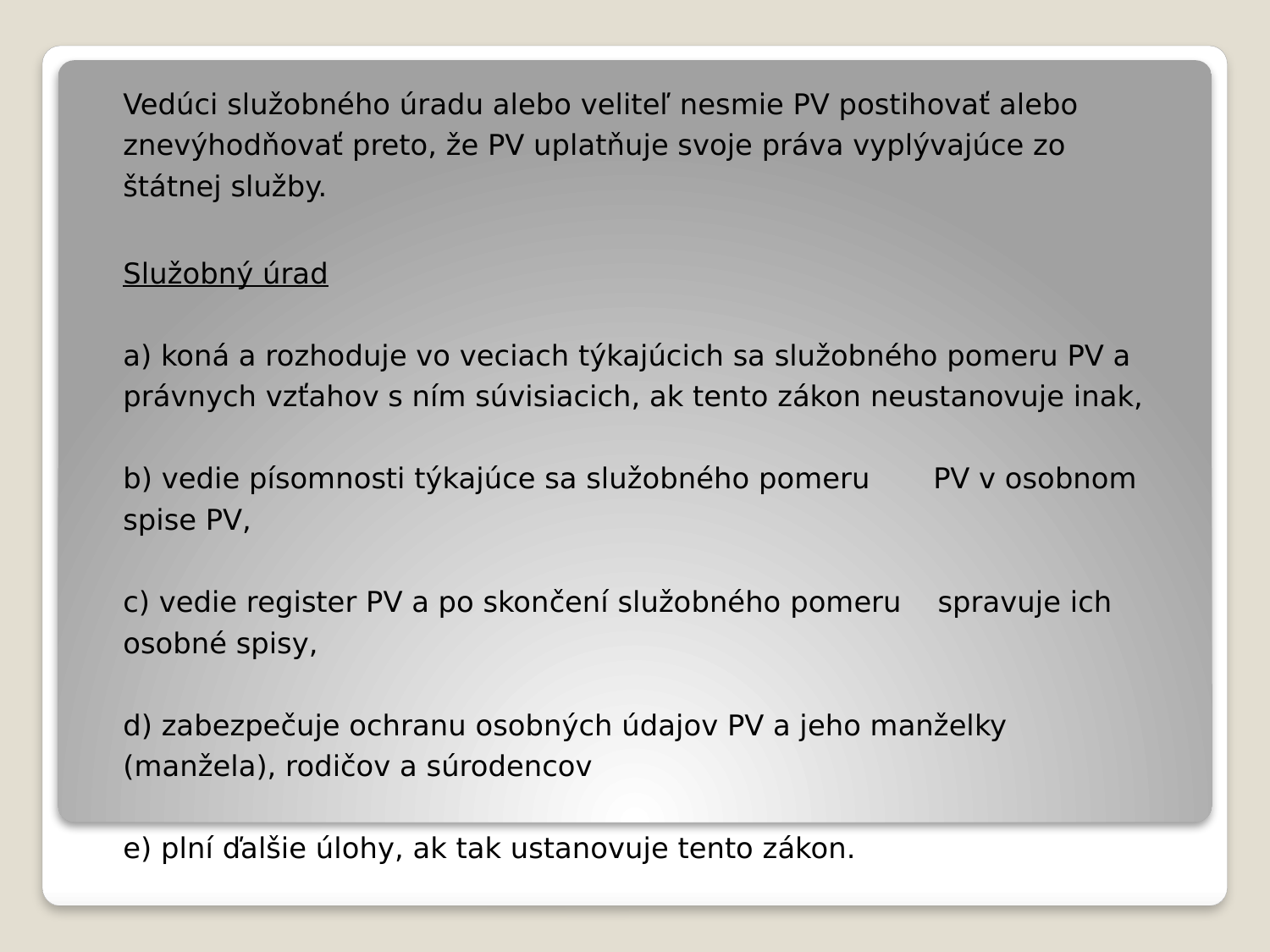

Vedúci služobného úradu alebo veliteľ nesmie PV postihovať alebo znevýhodňovať preto, že PV uplatňuje svoje práva vyplývajúce zo štátnej služby.

	Služobný úrad
a) koná a rozhoduje vo veciach týkajúcich sa služobného pomeru PV a právnych vzťahov s ním súvisiacich, ak tento zákon neustanovuje inak,
b) vedie písomnosti týkajúce sa služobného pomeru 	PV v osobnom spise PV,
c) vedie register PV a po skončení služobného pomeru    spravuje ich osobné spisy,
d) zabezpečuje ochranu osobných údajov PV a jeho manželky (manžela), rodičov a súrodencov
e) plní ďalšie úlohy, ak tak ustanovuje tento zákon.
#